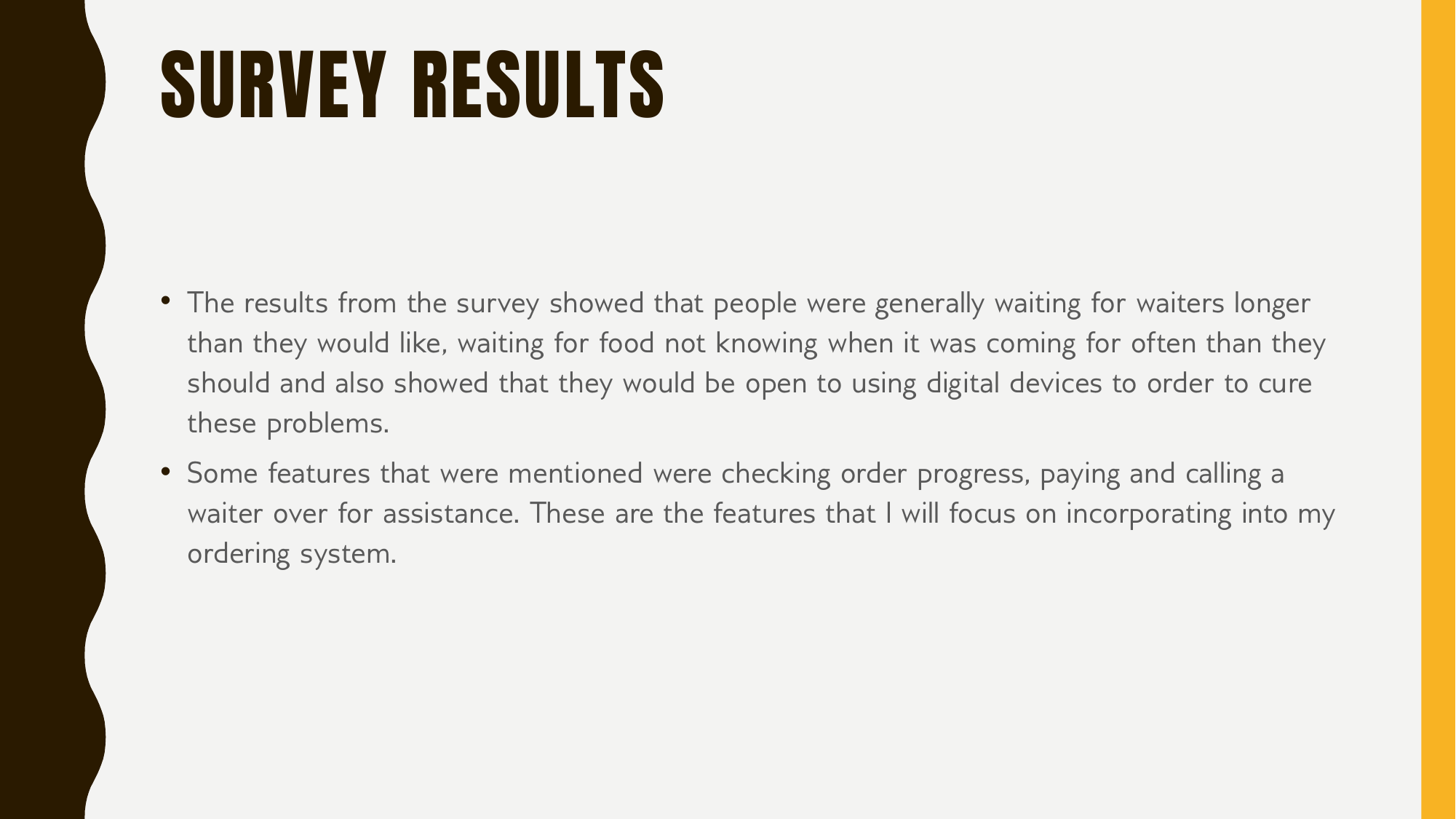

# Survey results
The results from the survey showed that people were generally waiting for waiters longer than they would like, waiting for food not knowing when it was coming for often than they should and also showed that they would be open to using digital devices to order to cure these problems.
Some features that were mentioned were checking order progress, paying and calling a waiter over for assistance. These are the features that I will focus on incorporating into my ordering system.